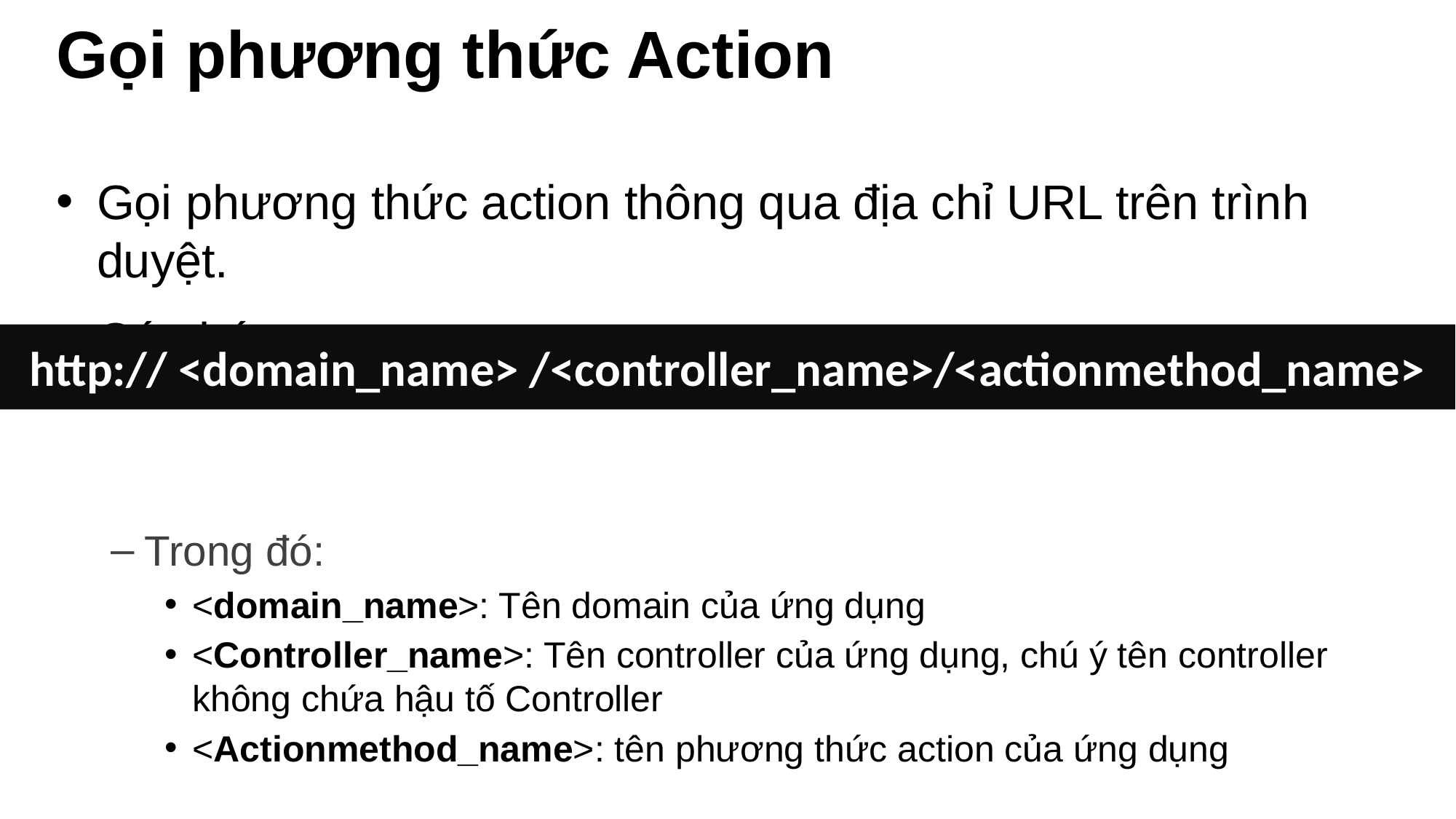

# Gọi phương thức Action
Gọi phương thức action thông qua địa chỉ URL trên trình duyệt.
Cú pháp

Trong đó:
<domain_name>: Tên domain của ứng dụng
<Controller_name>: Tên controller của ứng dụng, chú ý tên controller không chứa hậu tố Controller
<Actionmethod_name>: tên phương thức action của ứng dụng

http:// <domain_name> /<controller_name>/<actionmethod_name>